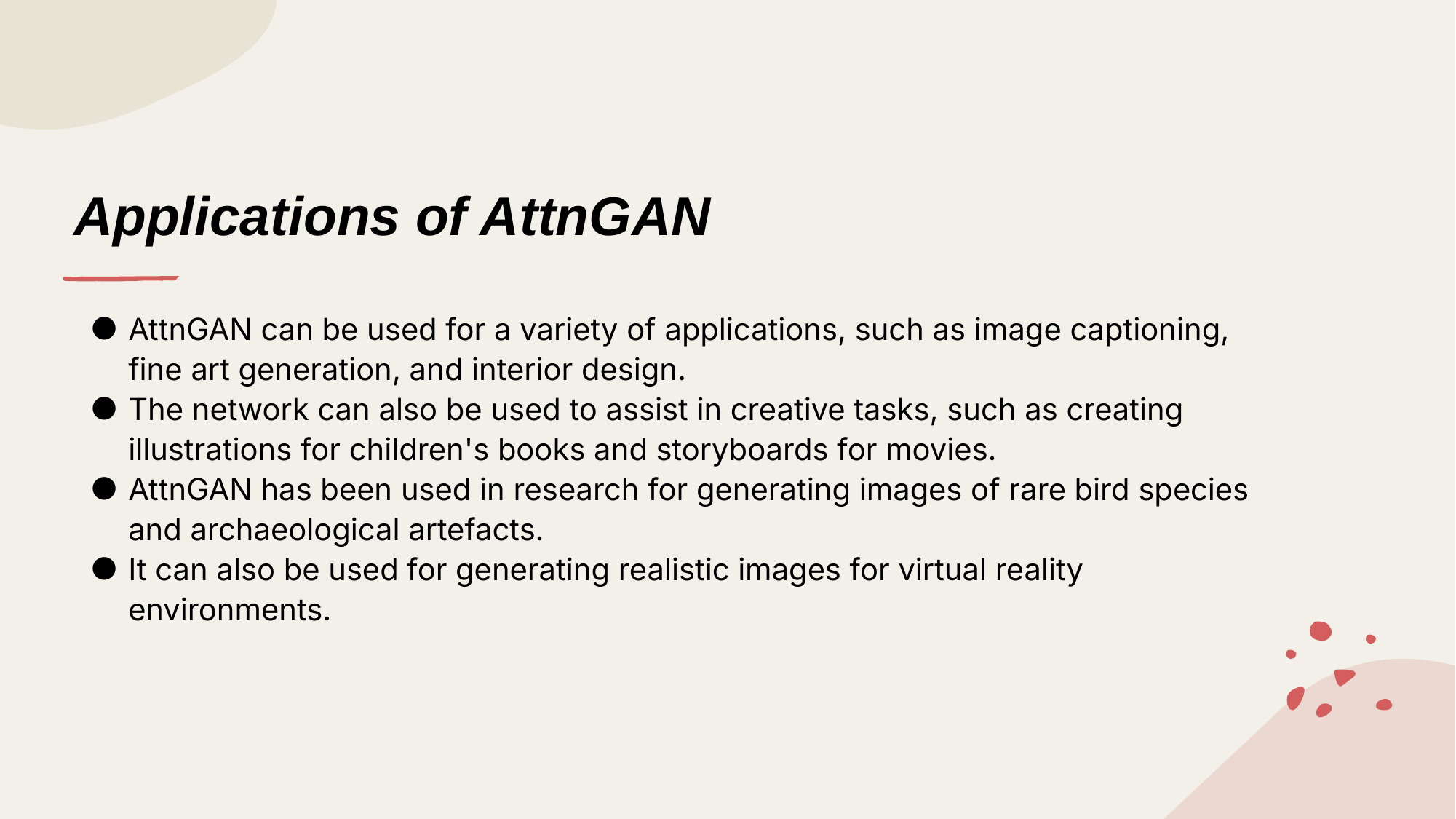

# Applications of AttnGAN
AttnGAN can be used for a variety of applications, such as image captioning, fine art generation, and interior design.
The network can also be used to assist in creative tasks, such as creating illustrations for children's books and storyboards for movies.
AttnGAN has been used in research for generating images of rare bird species and archaeological artefacts.
It can also be used for generating realistic images for virtual reality environments.